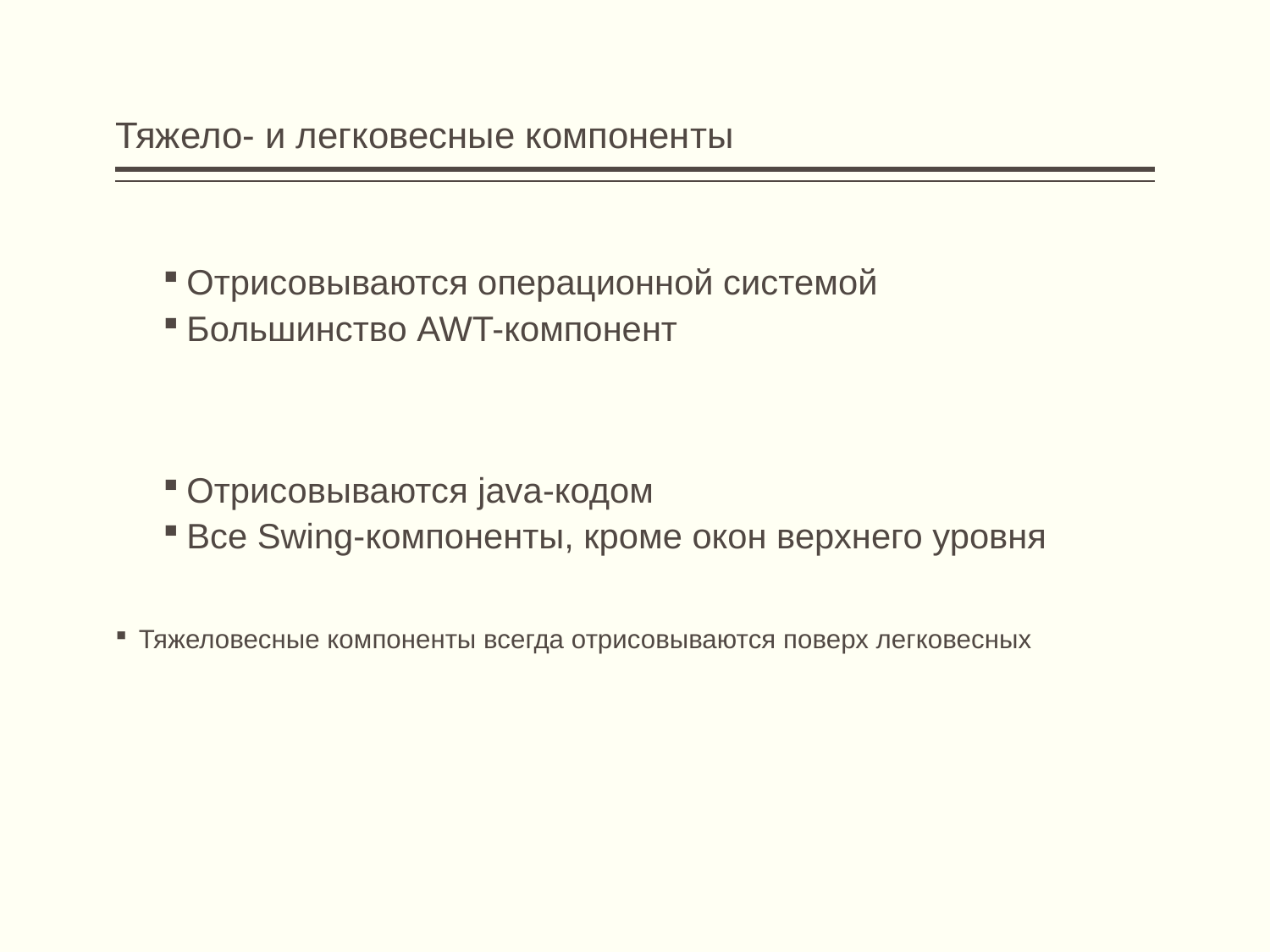

# Тяжело- и легковесные компоненты
Тяжеловесные (heavyweight) компоненты
Отрисовываются операционной системой
Большинство AWT-компонент

Легковесные (ligntweight) компоненты
Отрисовываются java-кодом
Все Swing-компоненты, кроме окон верхнего уровня

Тяжеловесные компоненты всегда отрисовываются поверх легковесных